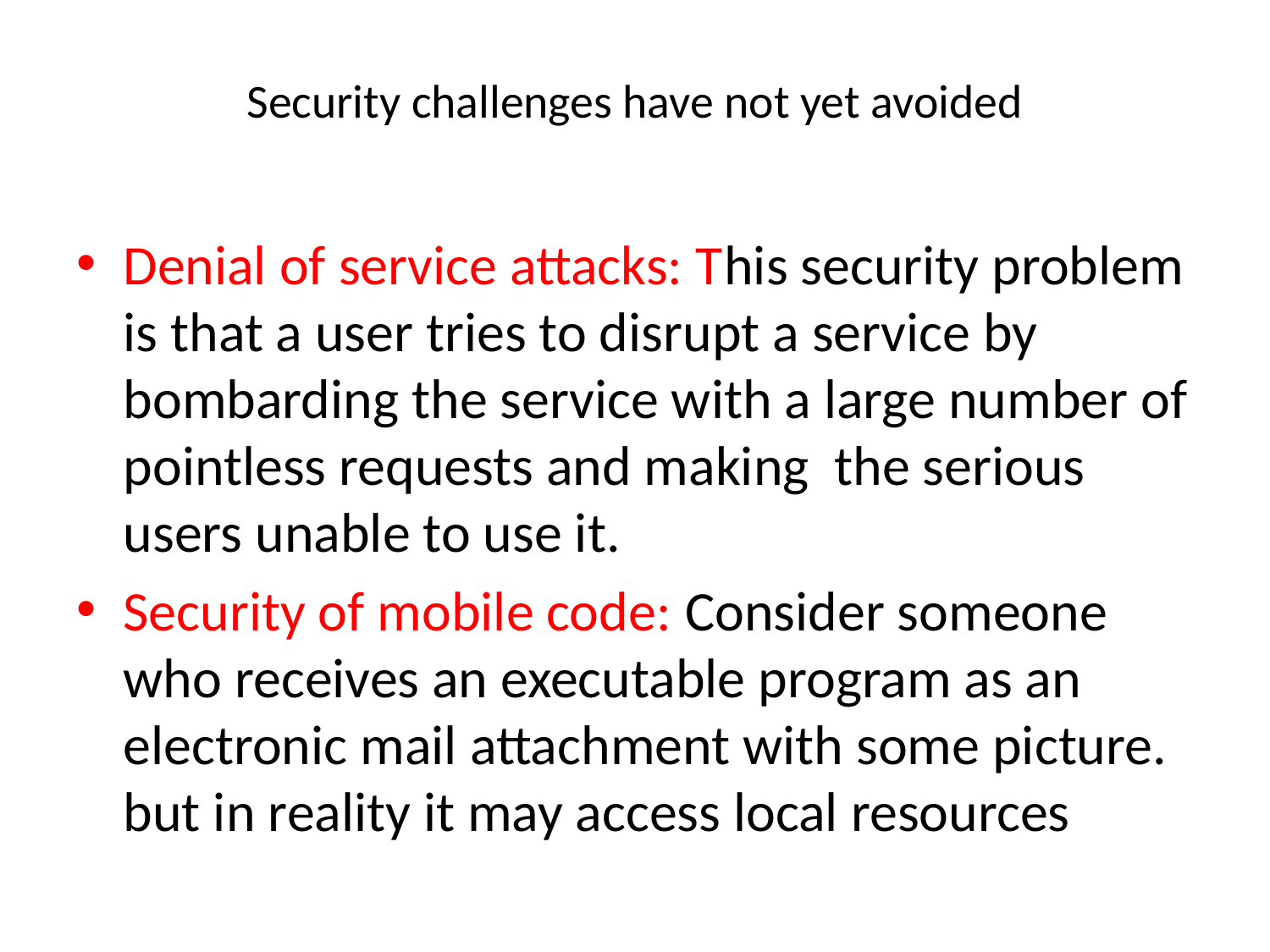

# Security challenges have not yet avoided
Denial of service attacks: This security problem is that a user tries to disrupt a service by bombarding the service with a large number of pointless requests and making  the serious users unable to use it.
Security of mobile code: Consider someone who receives an executable program as an electronic mail attachment with some picture. but in reality it may access local resources